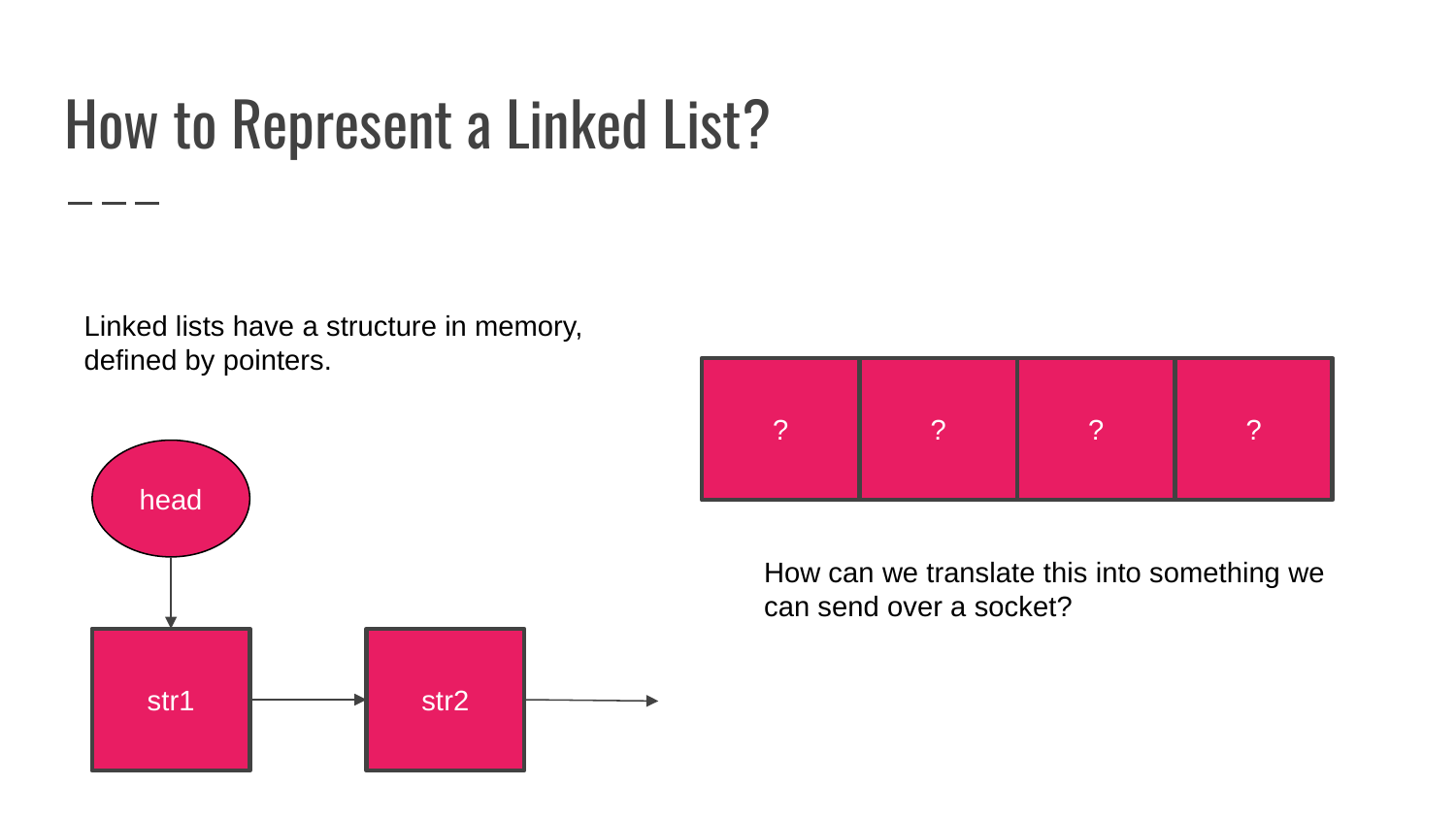

# How to Represent a Linked List?
Linked lists have a structure in memory, defined by pointers.
?
?
?
?
head
How can we translate this into something we can send over a socket?
str1
str2